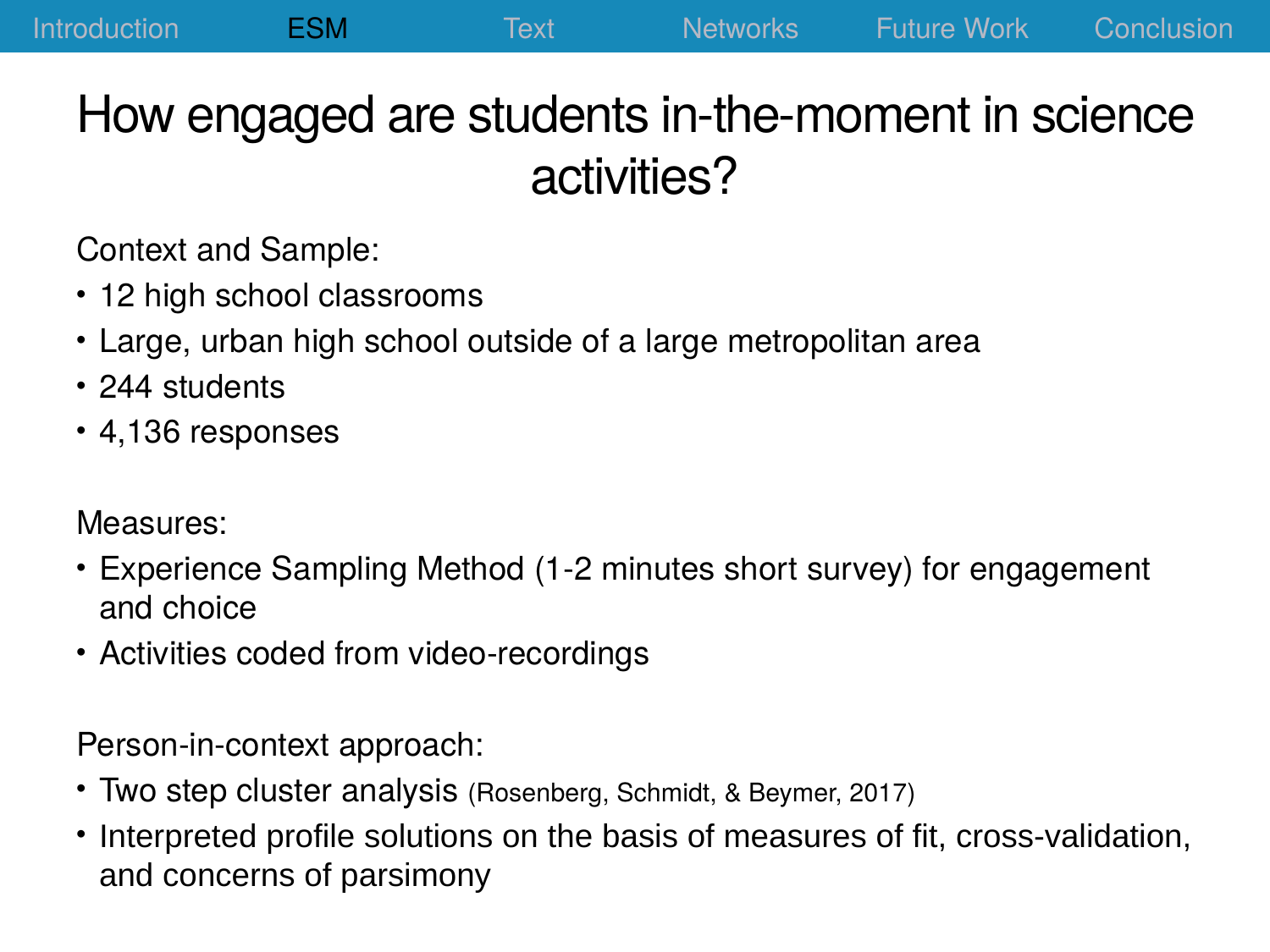

| Introduction | ESM | Text | Networks | Future Work | Conclusion |
| --- | --- | --- | --- | --- | --- |
# How engaged are students in-the-moment in science activities?
Context and Sample:
12 high school classrooms
Large, urban high school outside of a large metropolitan area
244 students
4,136 responses

Measures:
Experience Sampling Method (1-2 minutes short survey) for engagement and choice
Activities coded from video-recordings

Person-in-context approach:
Two step cluster analysis (Rosenberg, Schmidt, & Beymer, 2017)
Interpreted profile solutions on the basis of measures of fit, cross-validation, and concerns of parsimony